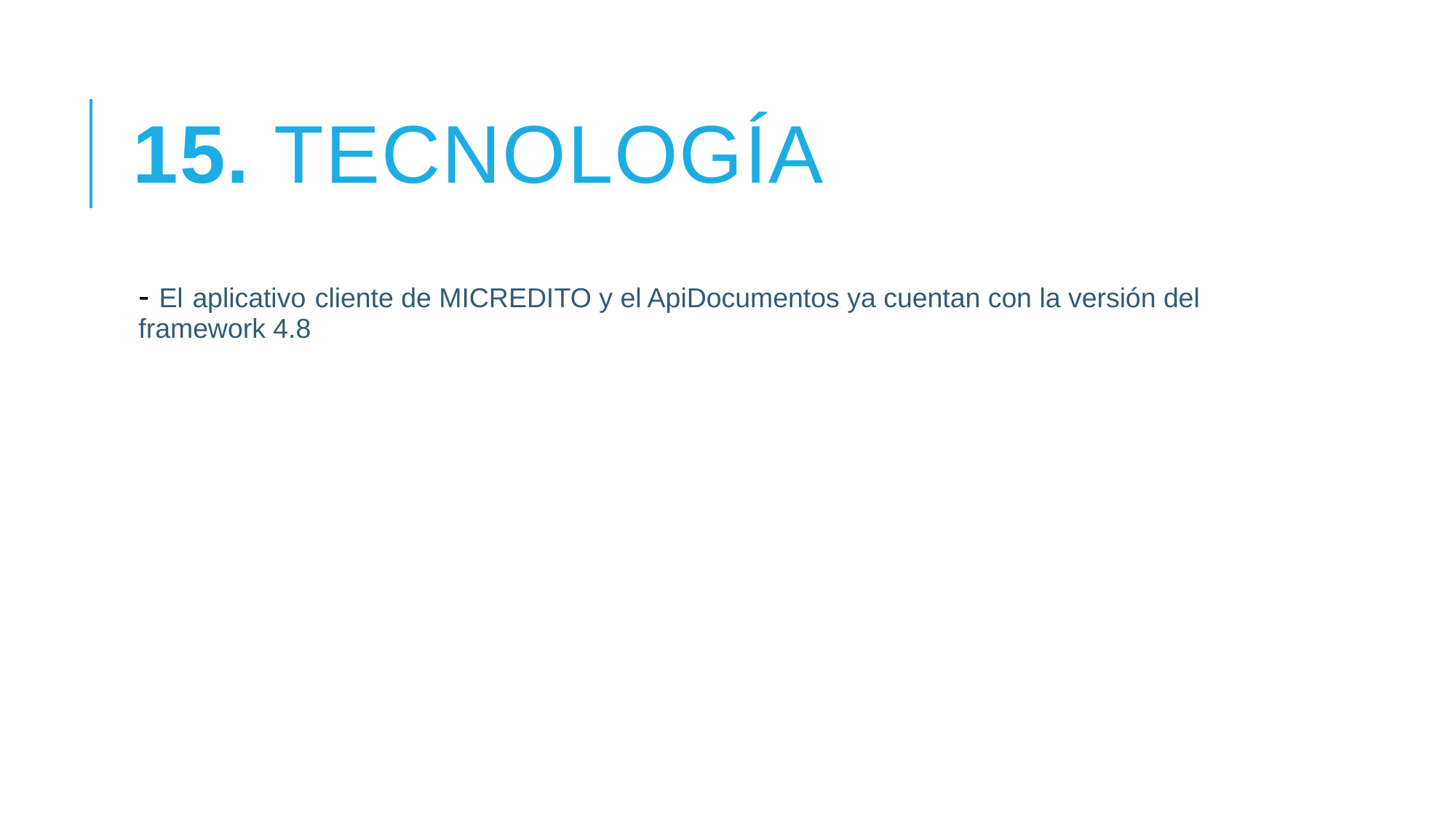

# 15. TECNOLOGÍA
- El aplicativo cliente de MICREDITO y el ApiDocumentos ya cuentan con la versión del framework 4.8